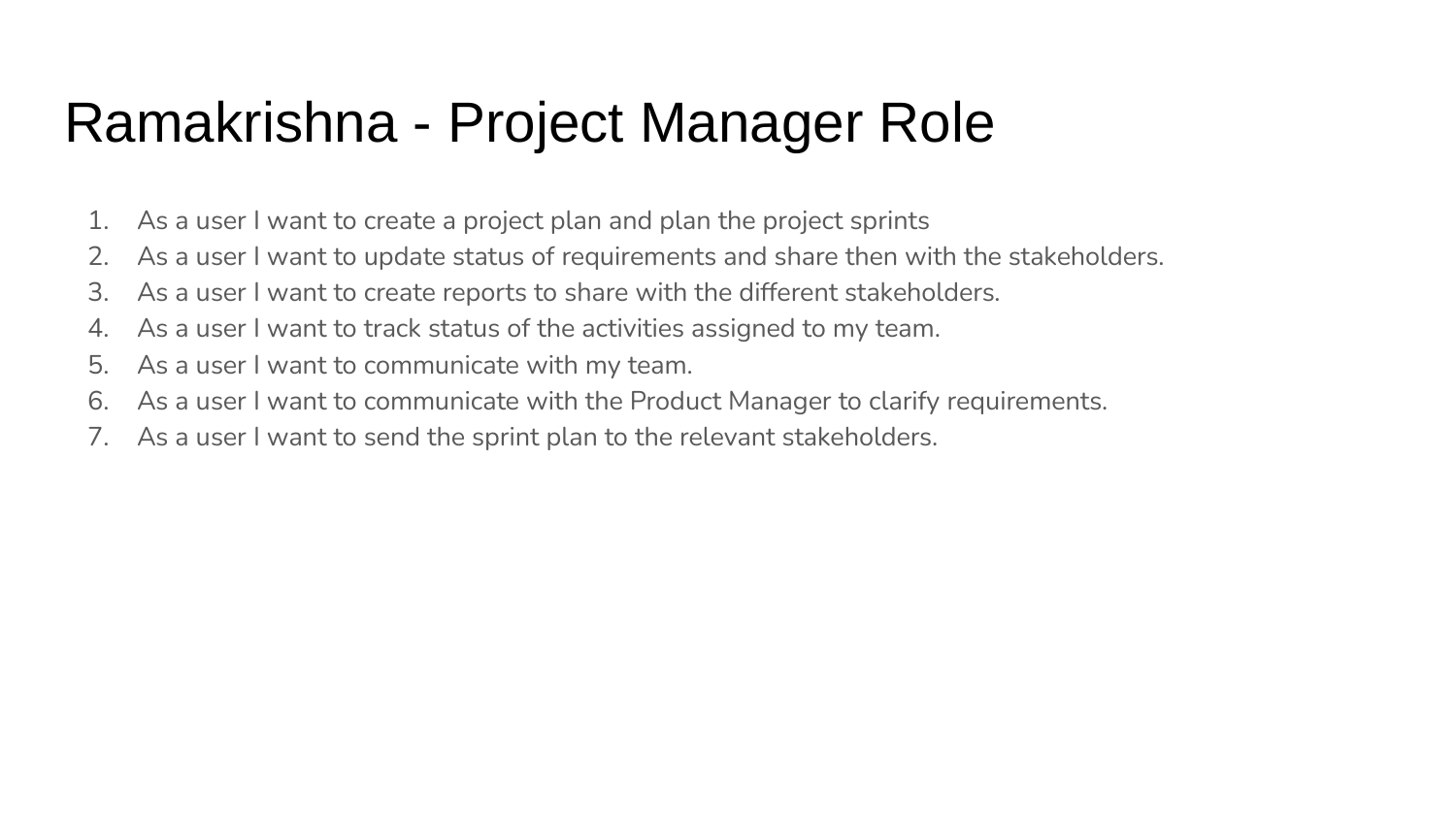

# Ramakrishna - Project Manager Role
As a user I want to create a project plan and plan the project sprints
As a user I want to update status of requirements and share then with the stakeholders.
As a user I want to create reports to share with the different stakeholders.
As a user I want to track status of the activities assigned to my team.
As a user I want to communicate with my team.
As a user I want to communicate with the Product Manager to clarify requirements.
As a user I want to send the sprint plan to the relevant stakeholders.